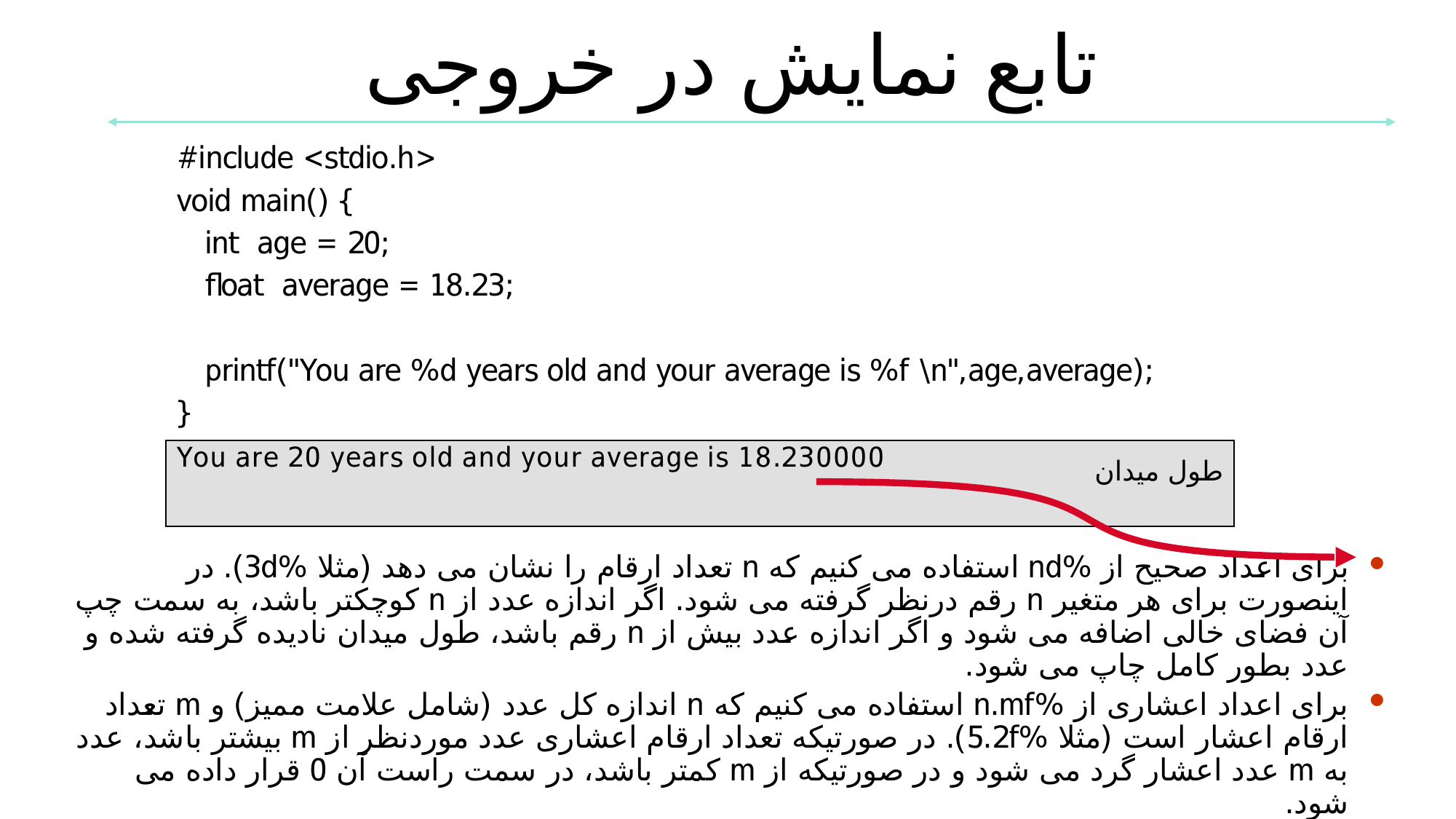

تابع نمایش در خروجی
#include <stdio.h>
void main() {
   int  age = 20;
   float  average = 18.23;

   printf("You are %d years old and your average is %f \n",age,average);
}
| You are 20 years old and your average is 18.230000 |
| --- |
طول میدان
برای اعداد صحیح از %nd استفاده می كنیم كه n تعداد ارقام را نشان می دهد (مثلا %3d). در اینصورت برای هر متغیر n رقم درنظر گرفته می شود. اگر اندازه عدد از n كوچكتر باشد، به سمت چپ آن فضای خالی اضافه می شود و اگر اندازه عدد بیش از n رقم باشد، طول میدان نادیده گرفته شده و عدد بطور كامل چاپ می شود.
برای اعداد اعشاری از %n.mf استفاده می كنیم كه n اندازه كل عدد (شامل علامت ممیز) و m تعداد ارقام اعشار است (مثلا %5.2f). در صورتیكه تعداد ارقام اعشاری عدد موردنظر از m بیشتر باشد، عدد به m عدد اعشار گرد می شود و در صورتیكه از m كمتر باشد، در سمت راست آن 0 قرار داده می شود.